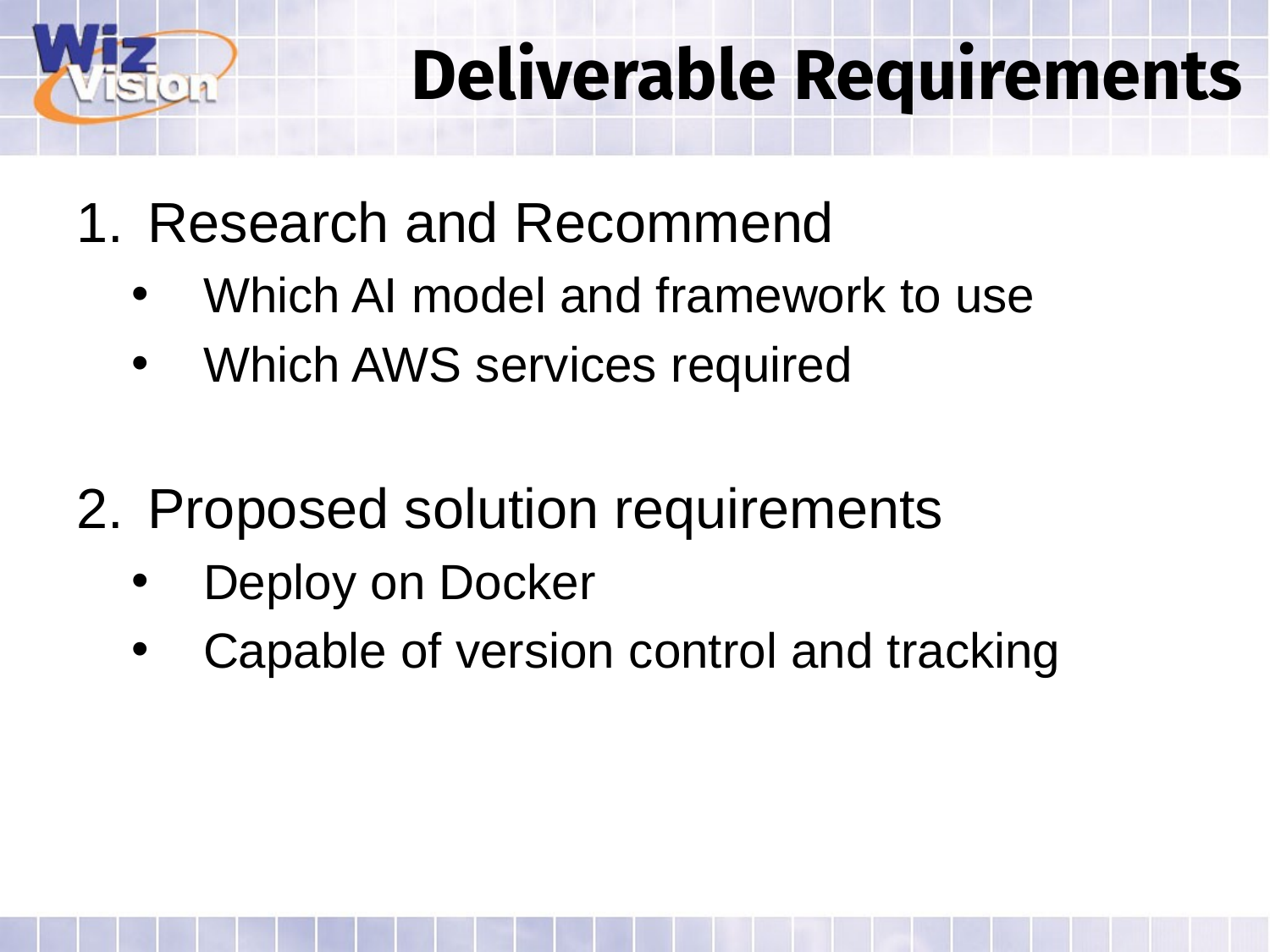

# Deliverable Requirements
Research and Recommend
Which AI model and framework to use
Which AWS services required

Proposed solution requirements
Deploy on Docker
Capable of version control and tracking